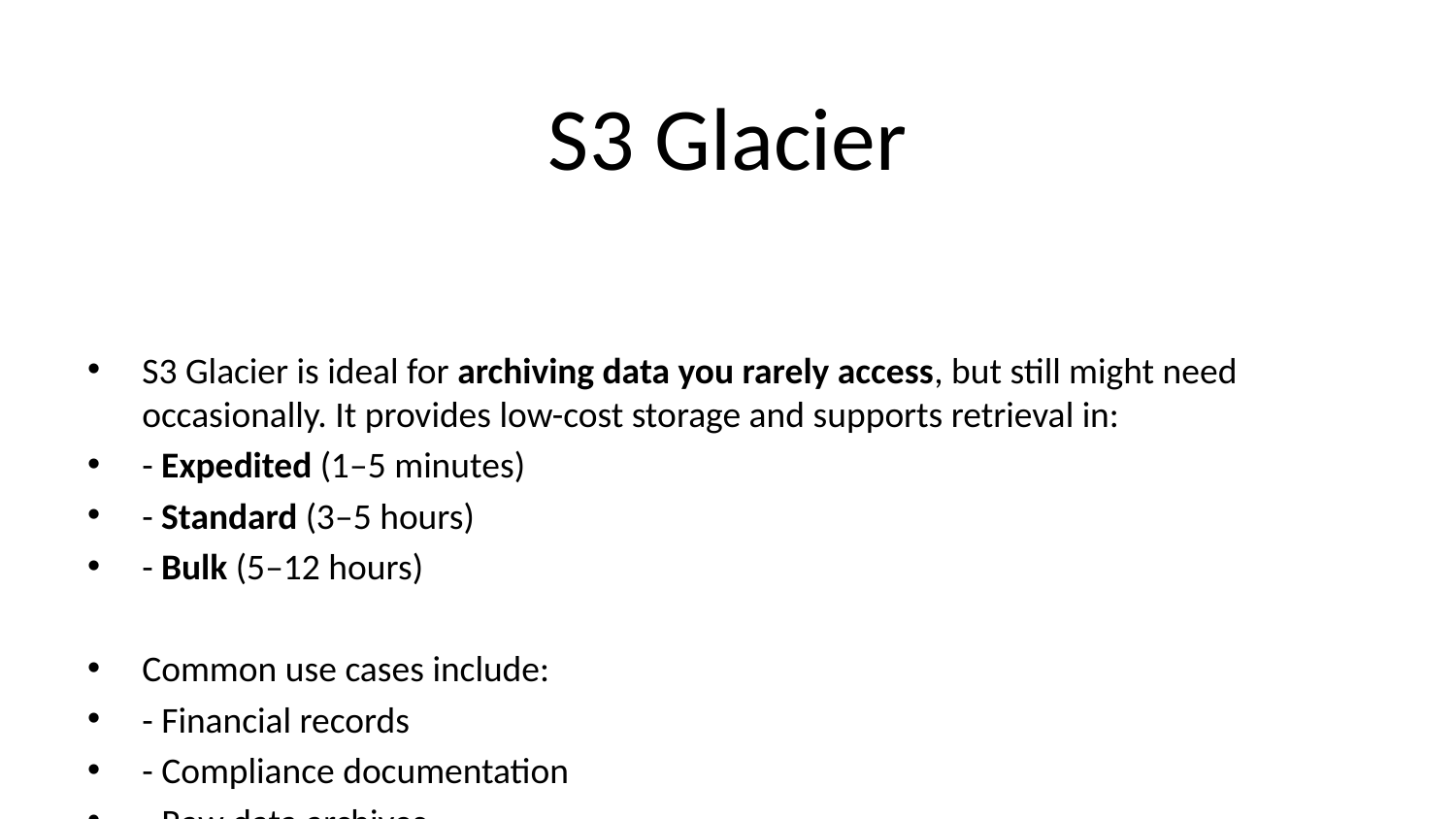

# S3 Glacier

S3 Glacier is ideal for archiving data you rarely access, but still might need occasionally. It provides low-cost storage and supports retrieval in:
- Expedited (1–5 minutes)
- Standard (3–5 hours)
- Bulk (5–12 hours)

Common use cases include:
- Financial records
- Compliance documentation
- Raw data archives

It’s not instant, but it’s incredibly cost-effective for historical data storage.